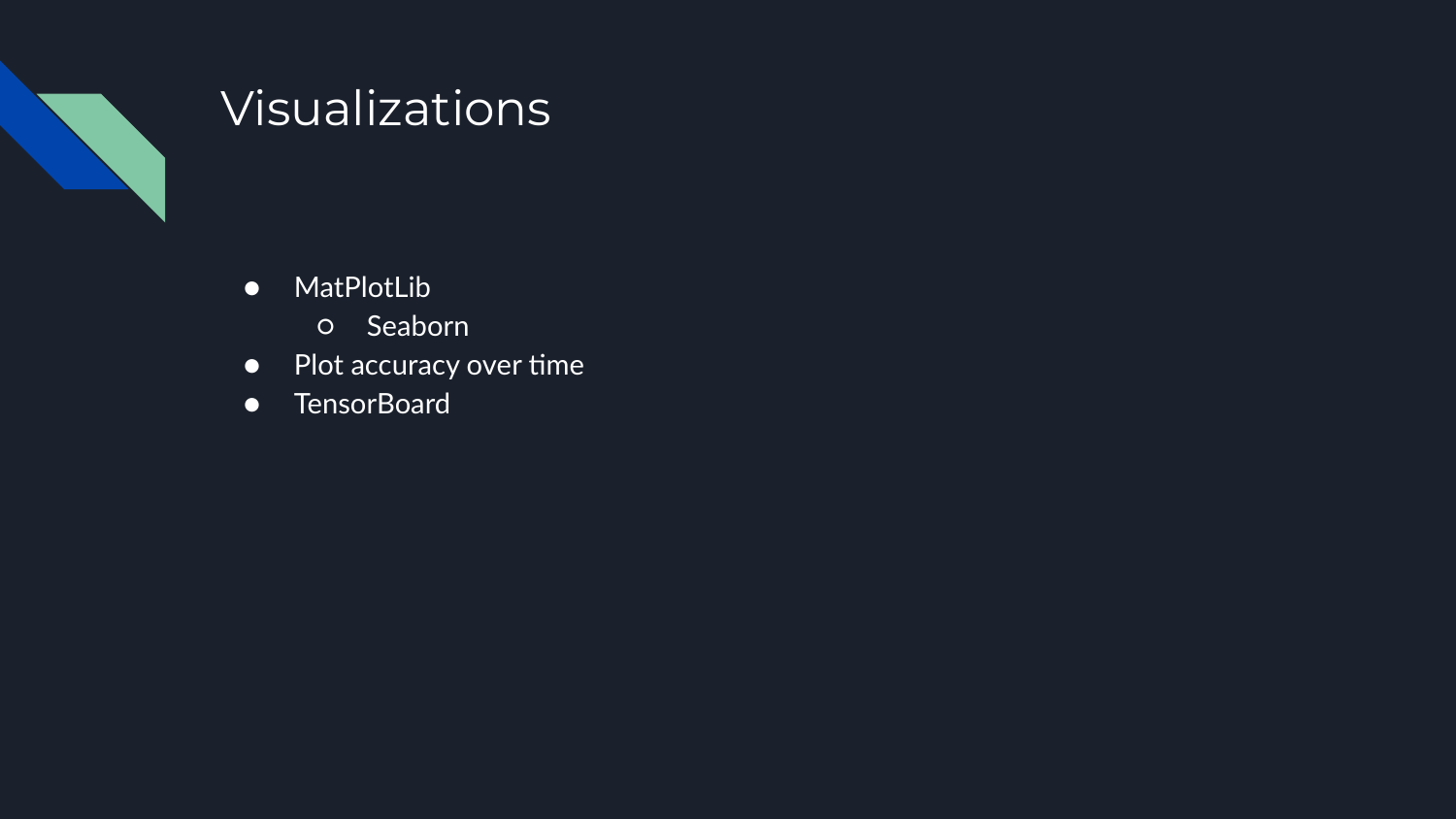

# Visualizations
MatPlotLib
Seaborn
Plot accuracy over time
TensorBoard